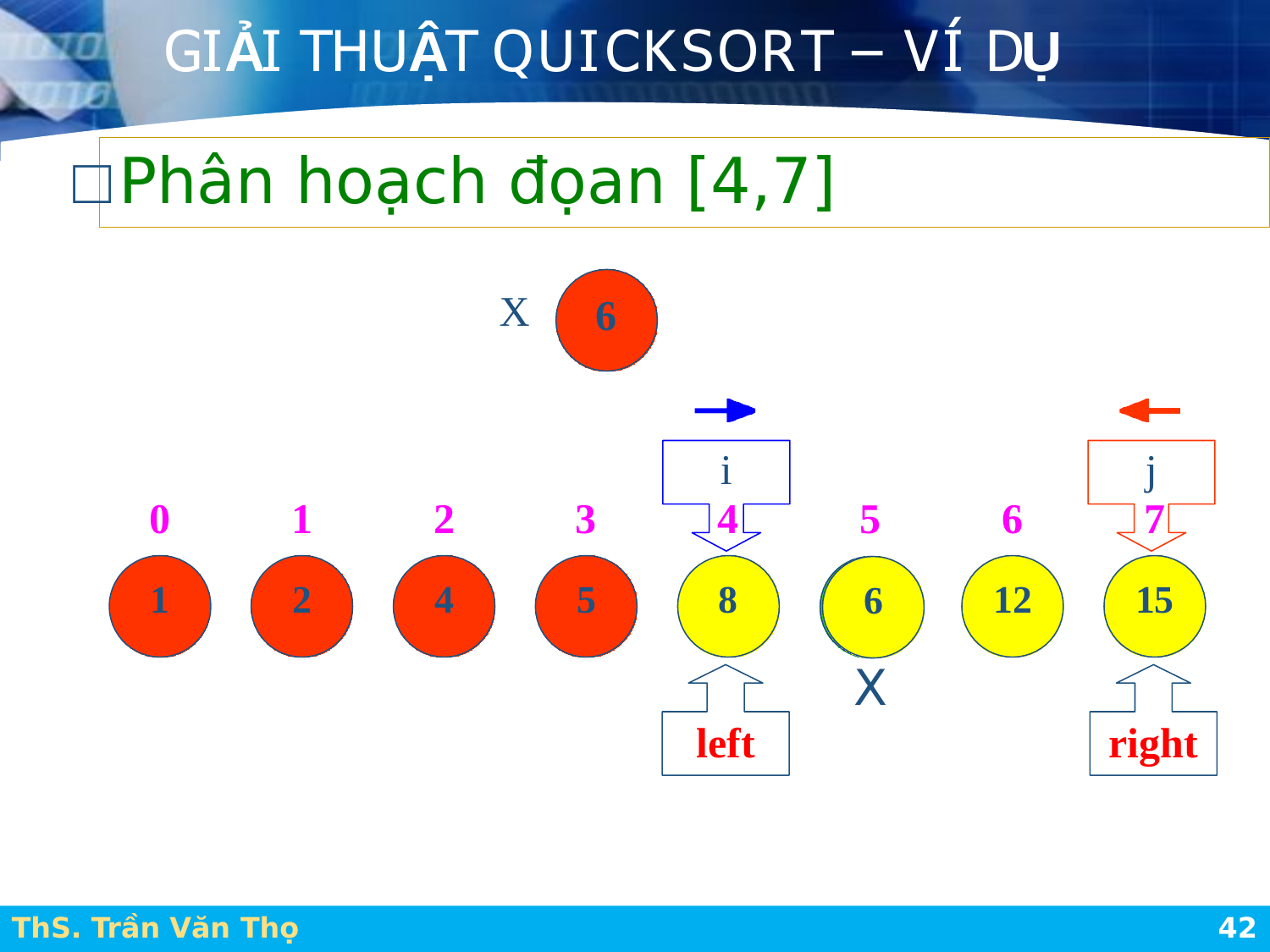

# GIẢI THUẬT QUICKSORT – VÍ DỤ

□ Phân hoạch đọan [4,7]

X
6

i
4
8
j
7
15
0
1
1
2
2
4
3
5
5
6
X
6
12

left
right
ThS. Trần Văn Thọ
42